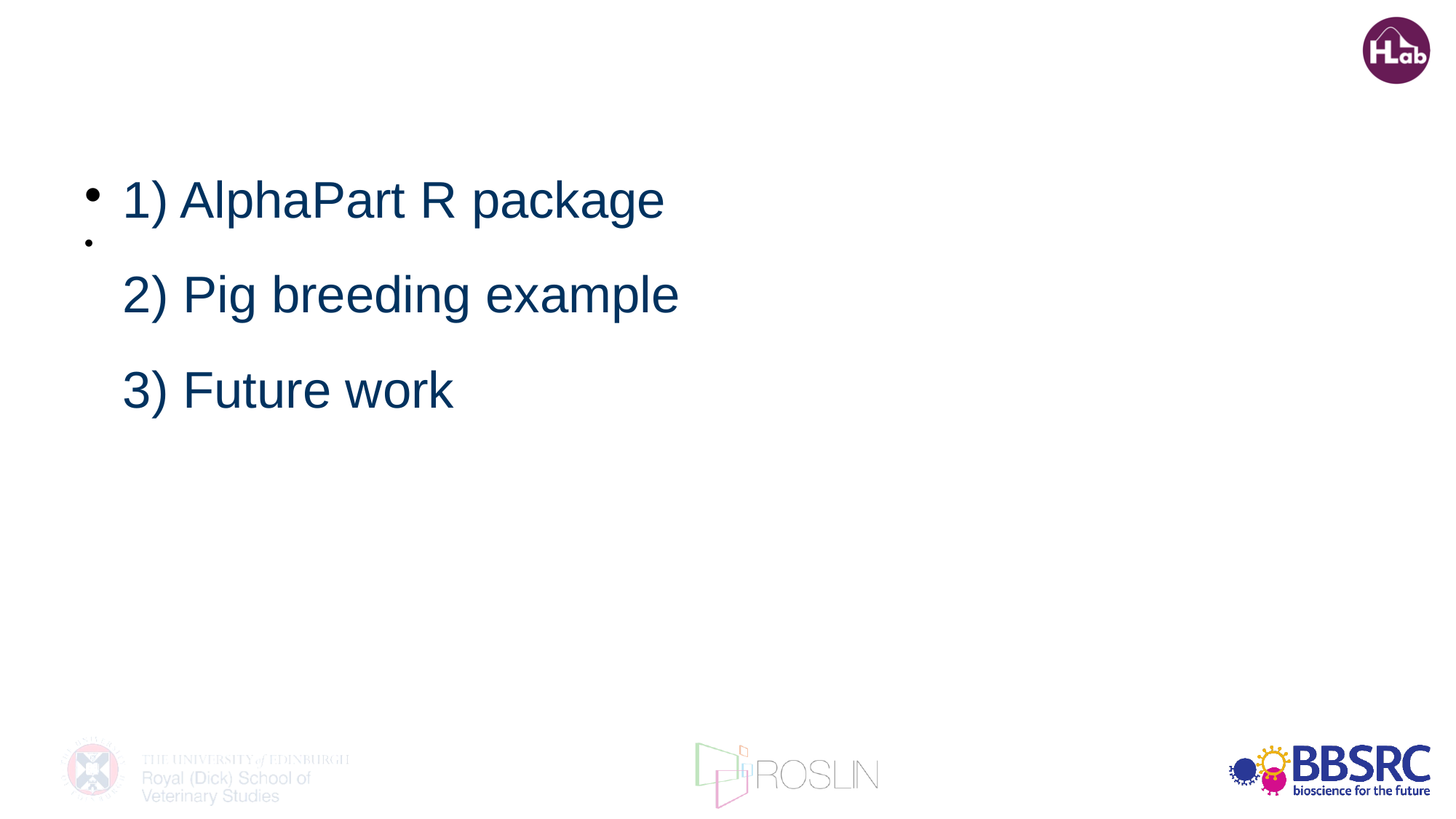

1) AlphaPart R package
2) Pig breeding example
3) Future work